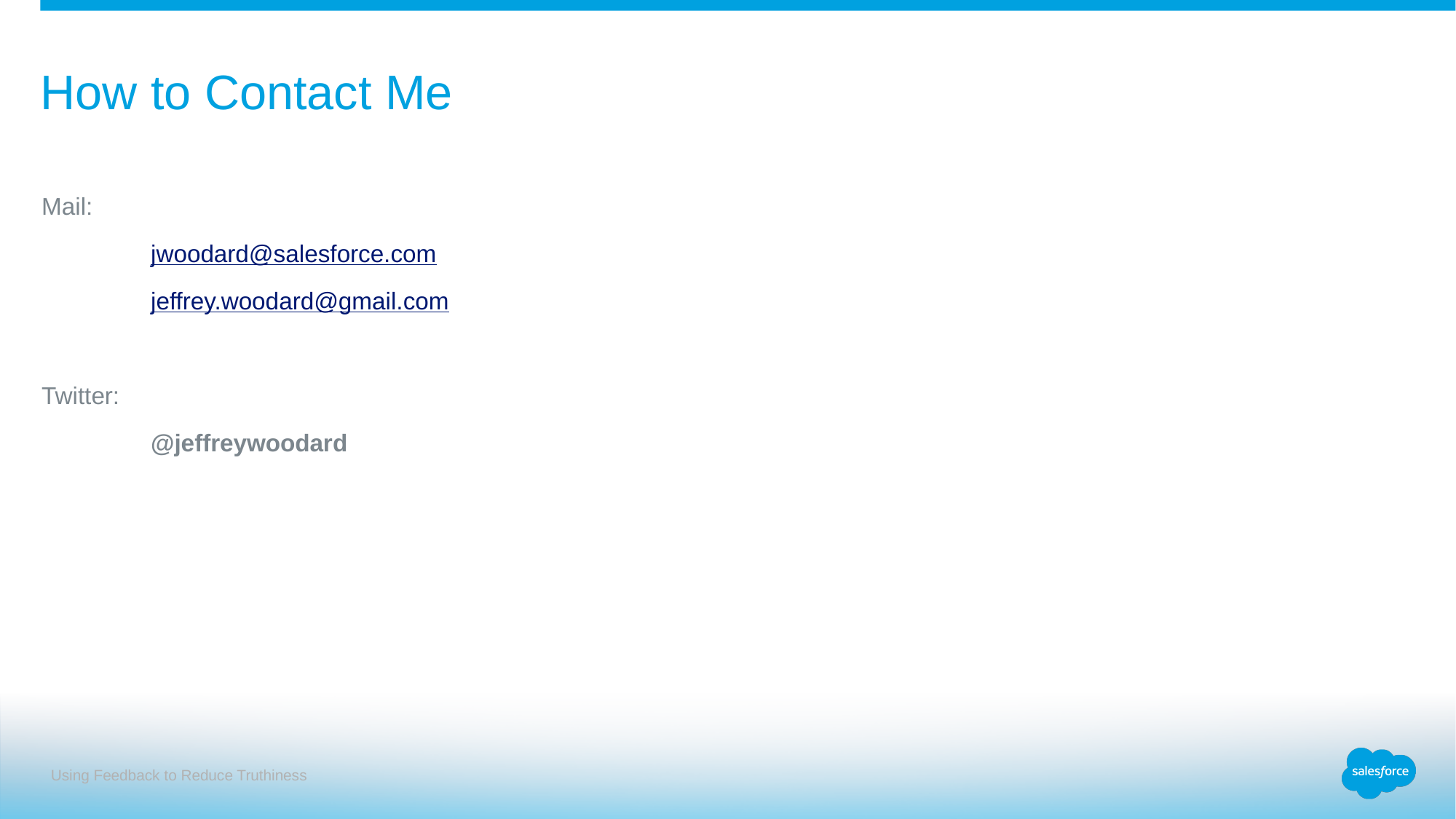

# How to Contact Me
Mail:
	jwoodard@salesforce.com
	jeffrey.woodard@gmail.com

Twitter:
	@jeffreywoodard

Using Feedback to Reduce Truthiness